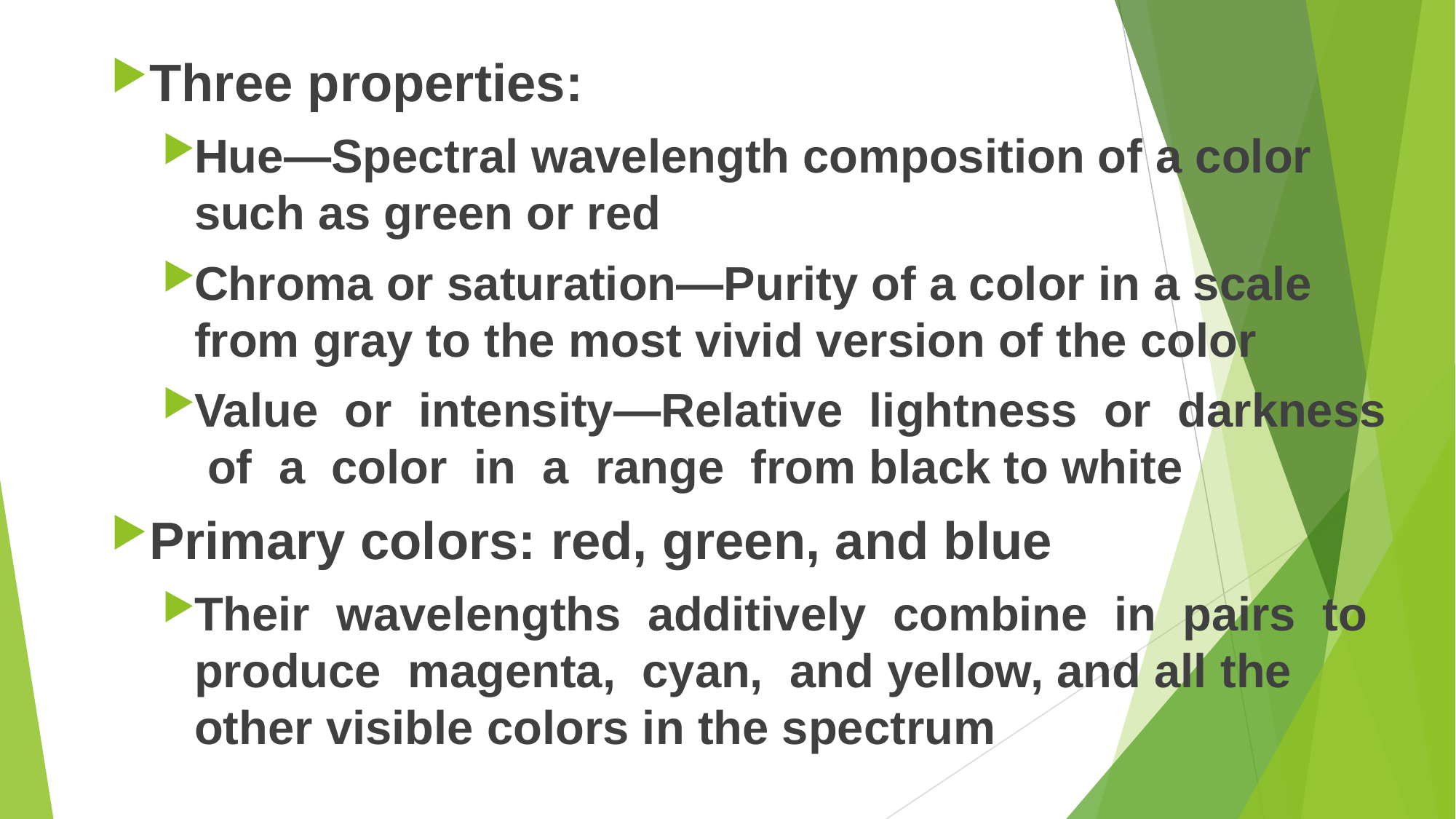

Three properties:
Hue—Spectral wavelength composition of a color such as green or red
Chroma or saturation—Purity of a color in a scale from gray to the most vivid version of the color
Value  or  intensity—Relative  lightness  or  darkness  of  a  color  in  a  range  from black to white
Primary colors: red, green, and blue
Their  wavelengths  additively  combine  in  pairs  to  produce  magenta,  cyan,  and yellow, and all the other visible colors in the spectrum

#